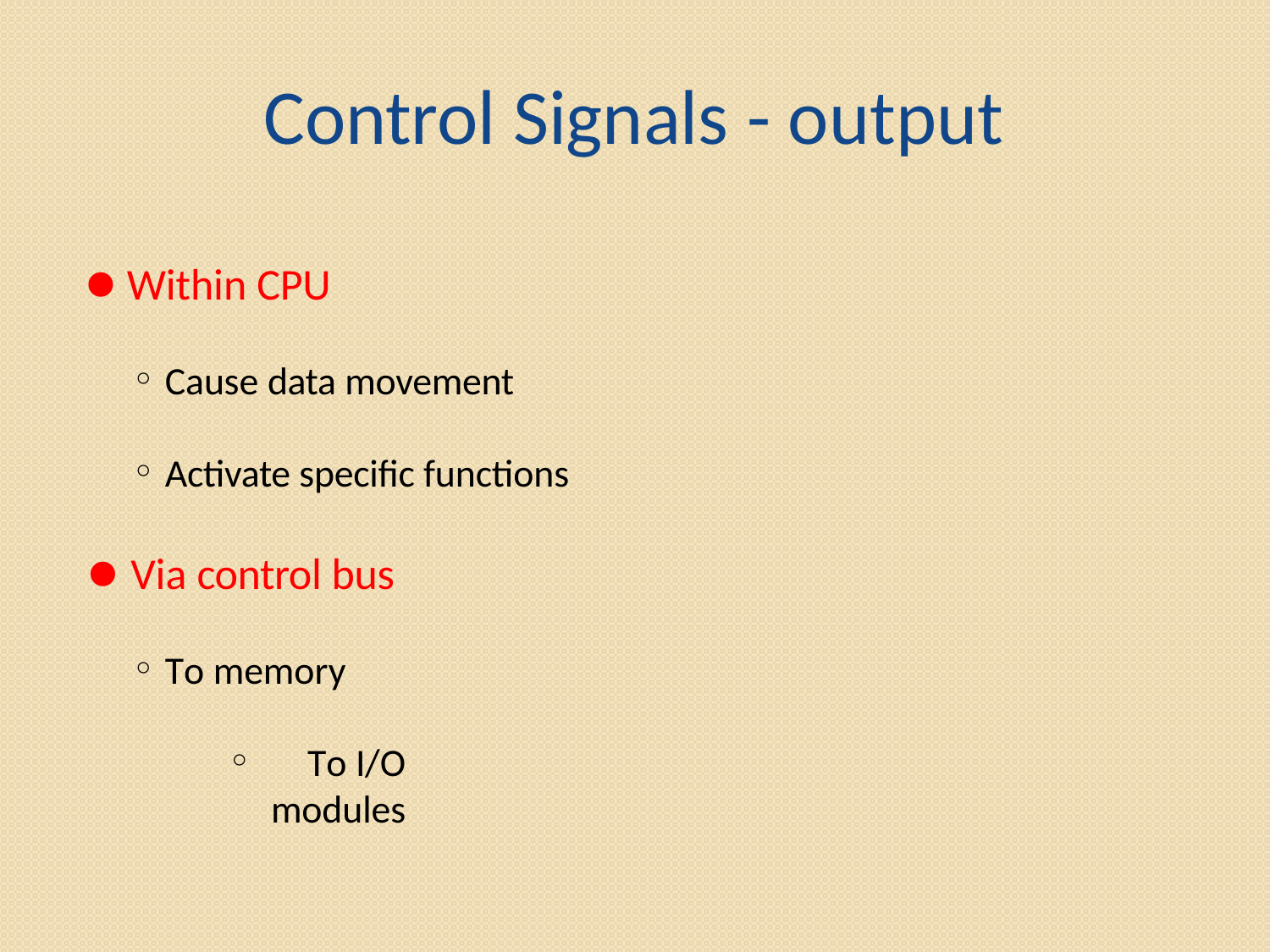

# Control Signals - output
Within CPU

Cause data movement

Activate specific functions

Via control bus

To memory

To I/O modules